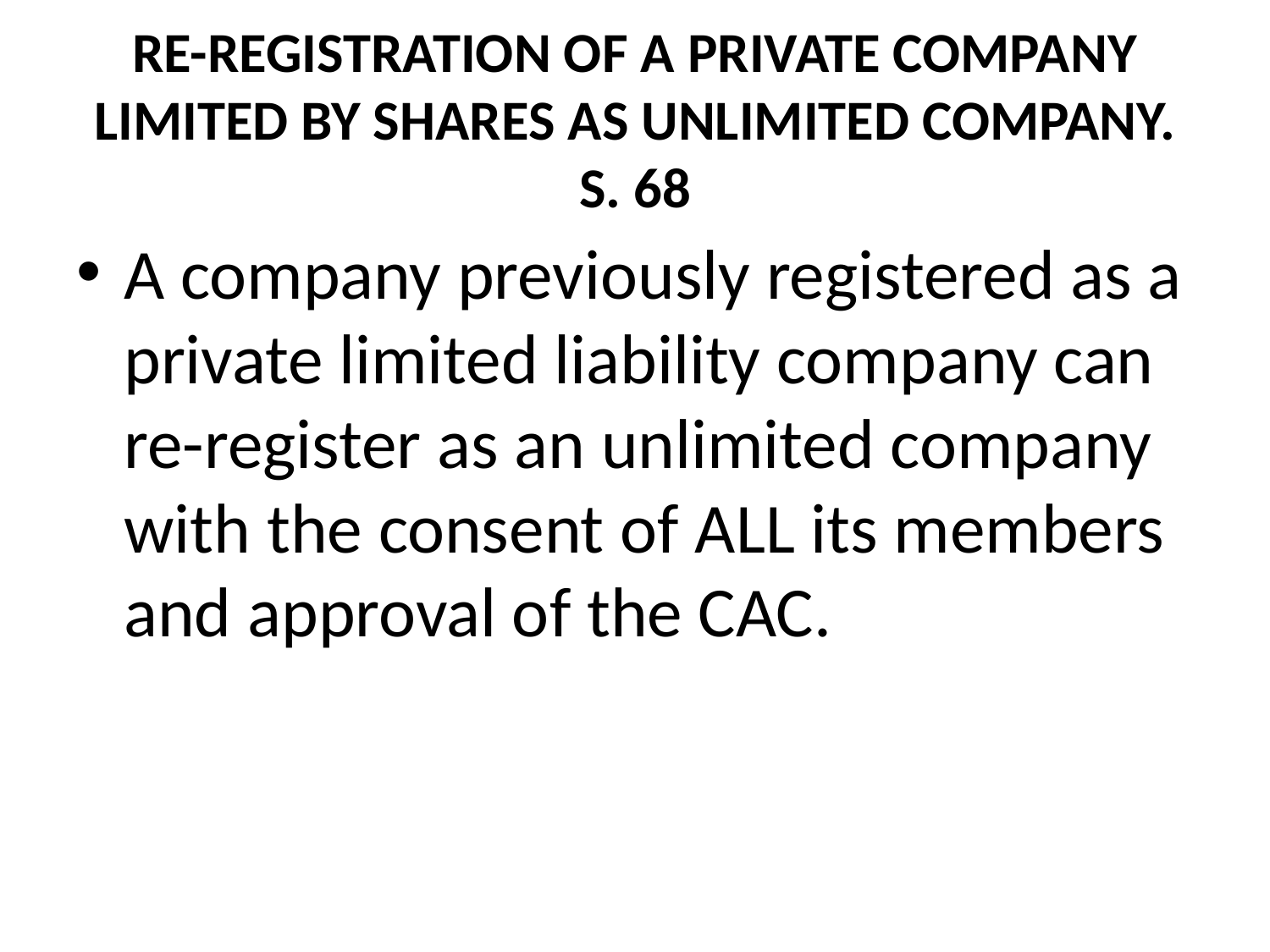

# RE-REGISTRATION OF A PRIVATE COMPANY LIMITED BY SHARES AS UNLIMITED COMPANY. S. 68
A company previously registered as a private limited liability company can re-register as an unlimited company with the consent of ALL its members and approval of the CAC.